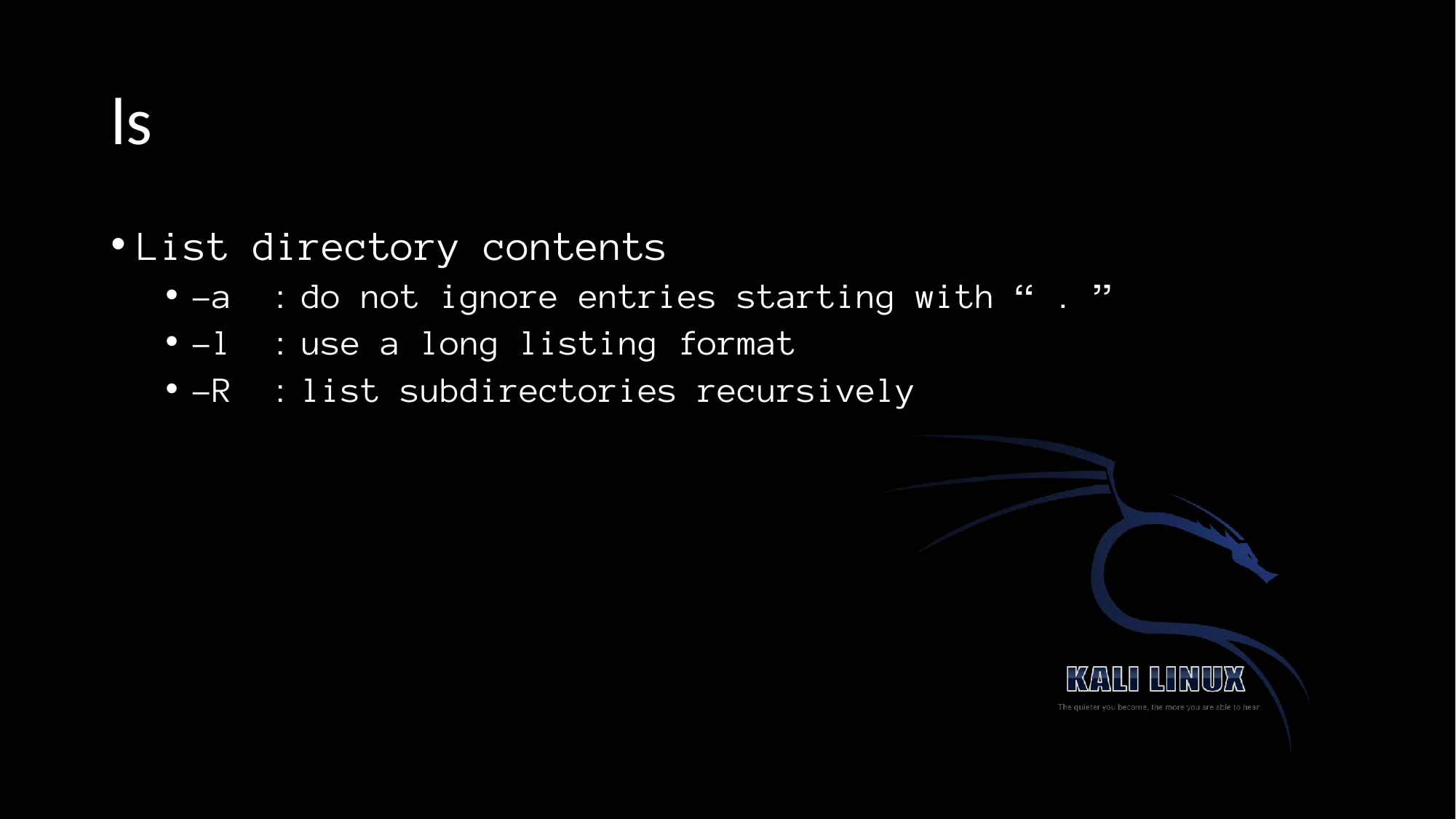

# ls
List directory contents
-a  :	do not ignore entries starting with “ . ”
-l  :	use a long listing format
-R  :	list subdirectories recursively